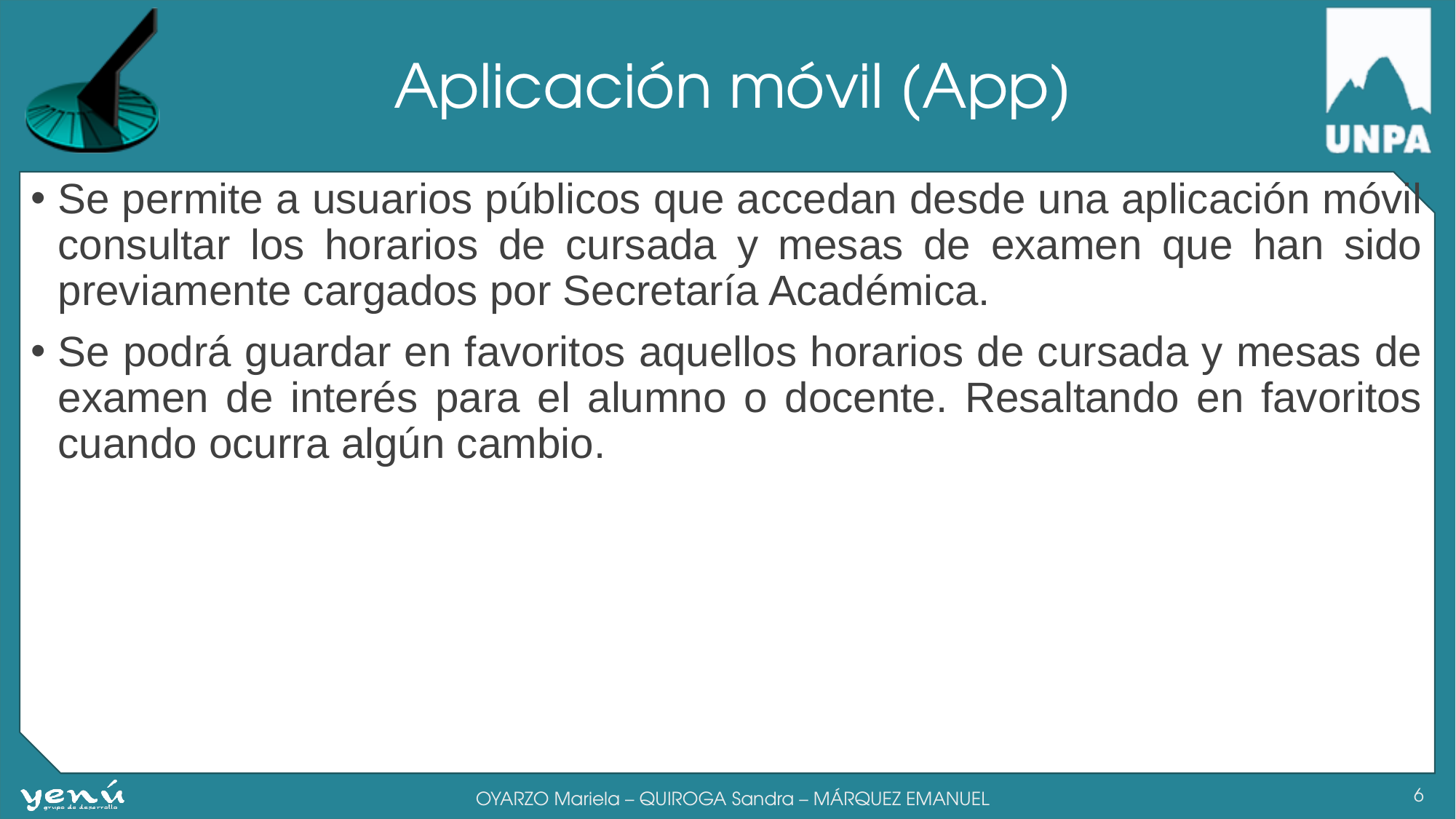

# Aplicación móvil (App)
Se permite a usuarios públicos que accedan desde una aplicación móvil consultar los horarios de cursada y mesas de examen que han sido previamente cargados por Secretaría Académica.
Se podrá guardar en favoritos aquellos horarios de cursada y mesas de examen de interés para el alumno o docente. Resaltando en favoritos cuando ocurra algún cambio.

6
OYARZO Mariela – QUIROGA Sandra – MÁRQUEZ EMANUEL